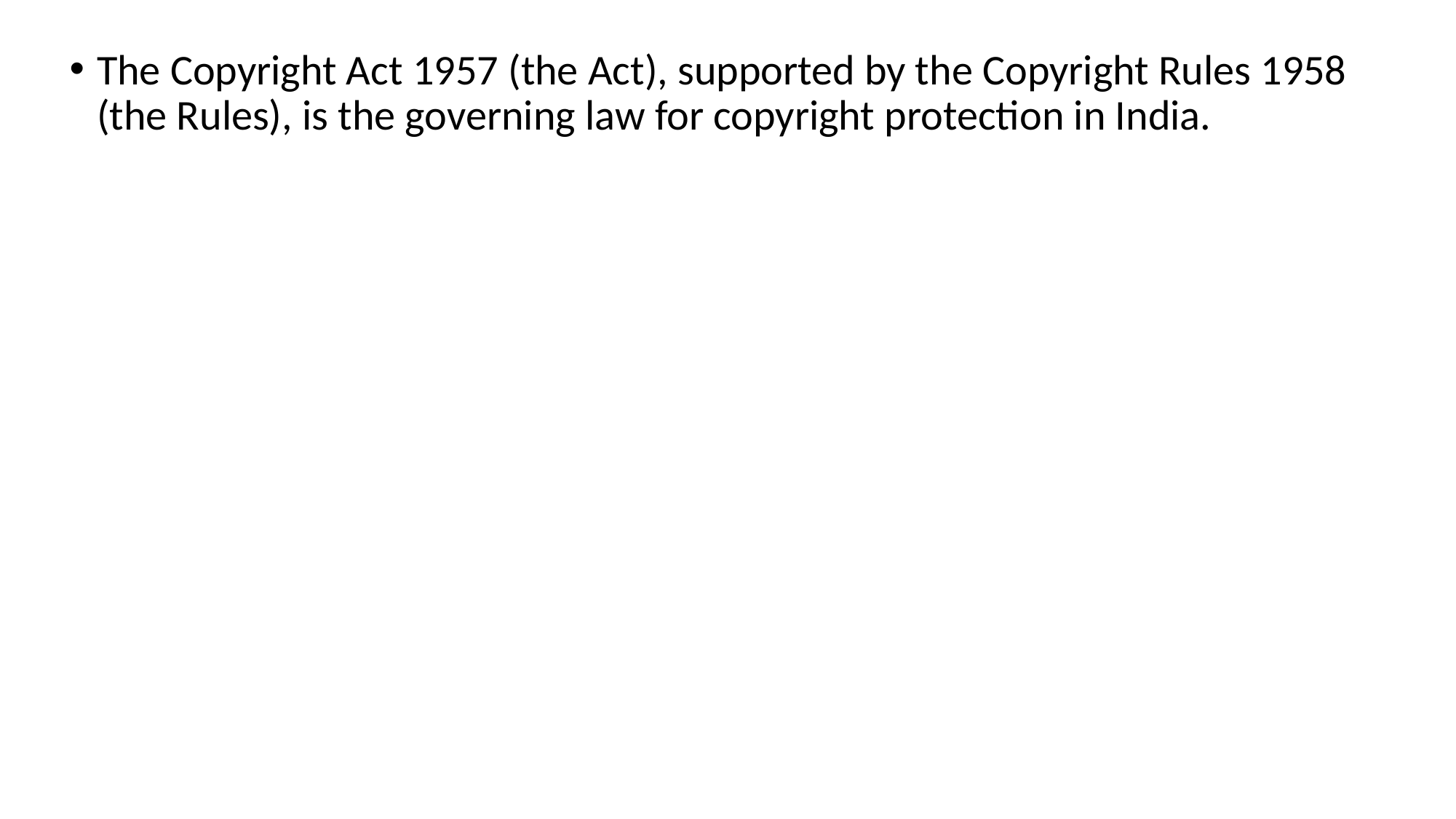

The Copyright Act 1957 (the Act), supported by the Copyright Rules 1958 (the Rules), is the governing law for copyright protection in India.